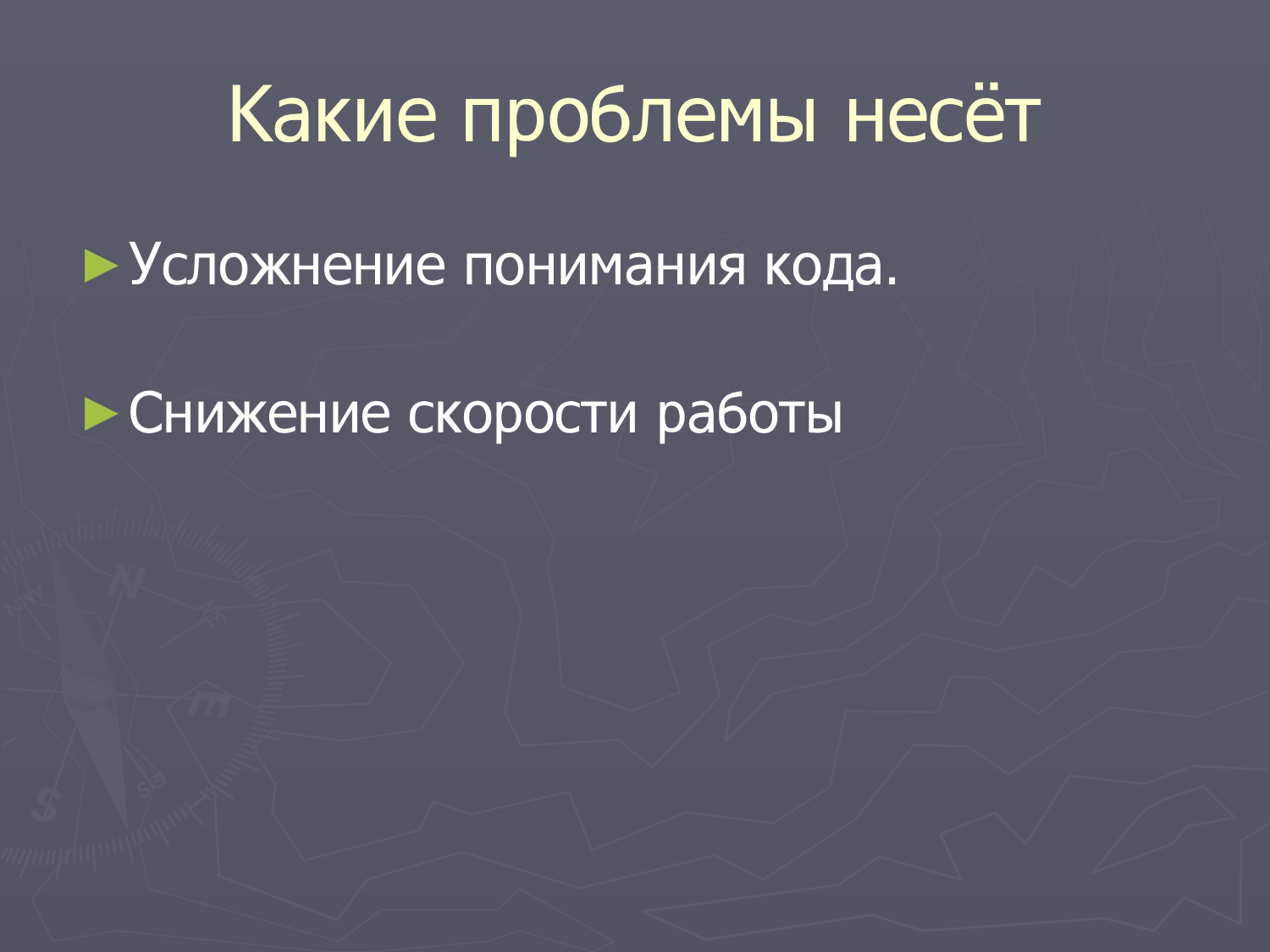

# Какие проблемы несёт
Усложнение понимания кода.

Снижение скорости работы